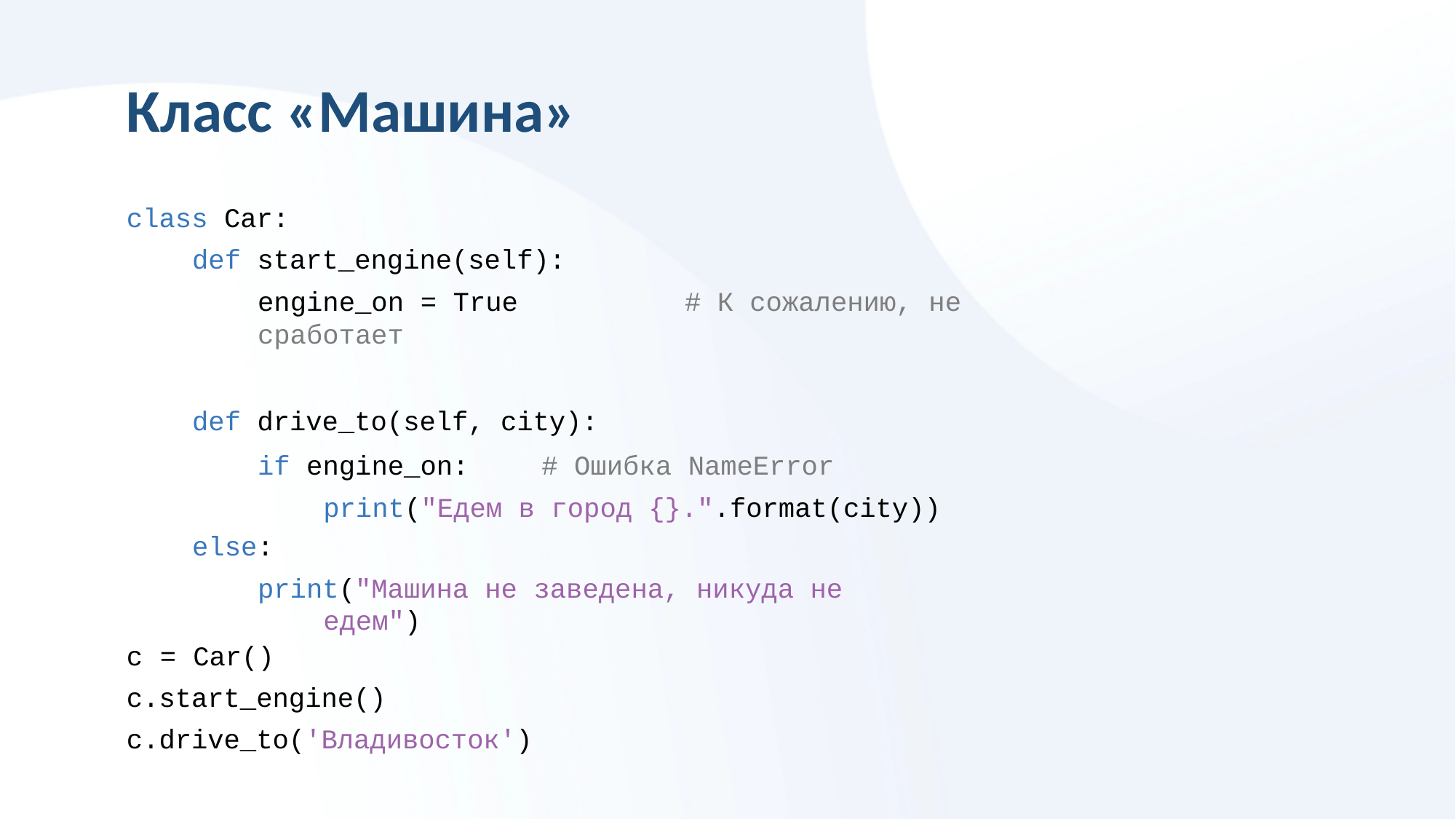

# Класс «Машина»
class Car:
def start_engine(self):
engine_on = True	# К сожалению, не сработает

def drive_to(self, city):
if engine_on:	# Ошибка NameError  print("Едем в город {}.".format(city))
else:
print("Машина не заведена, никуда не едем")
c = Car()  c.start_engine()  c.drive_to('Владивосток')